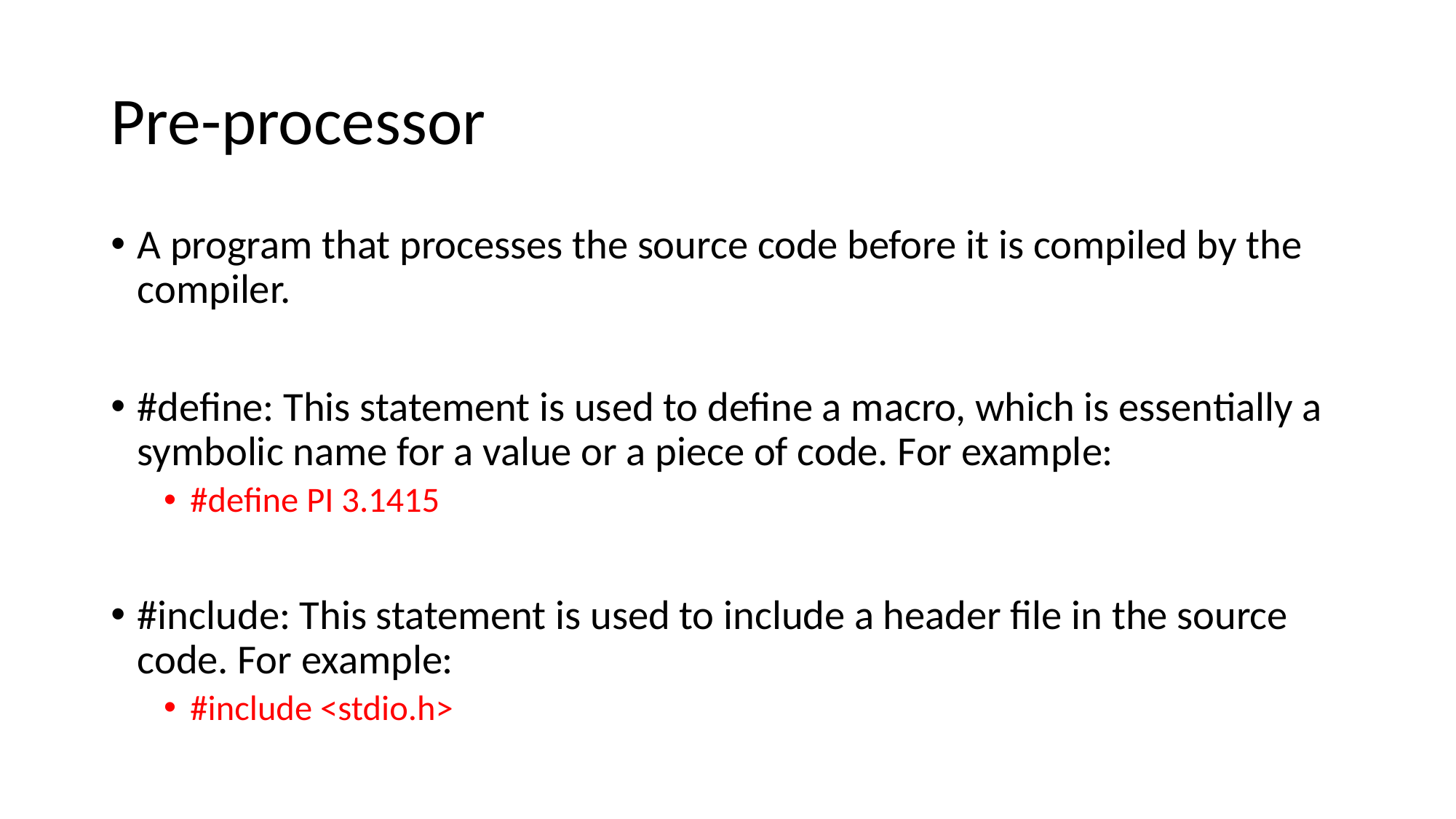

# Pre-processor
A program that processes the source code before it is compiled by the compiler.

#define: This statement is used to define a macro, which is essentially a symbolic name for a value or a piece of code. For example:
#define PI 3.1415

#include: This statement is used to include a header file in the source code. For example:
#include <stdio.h>